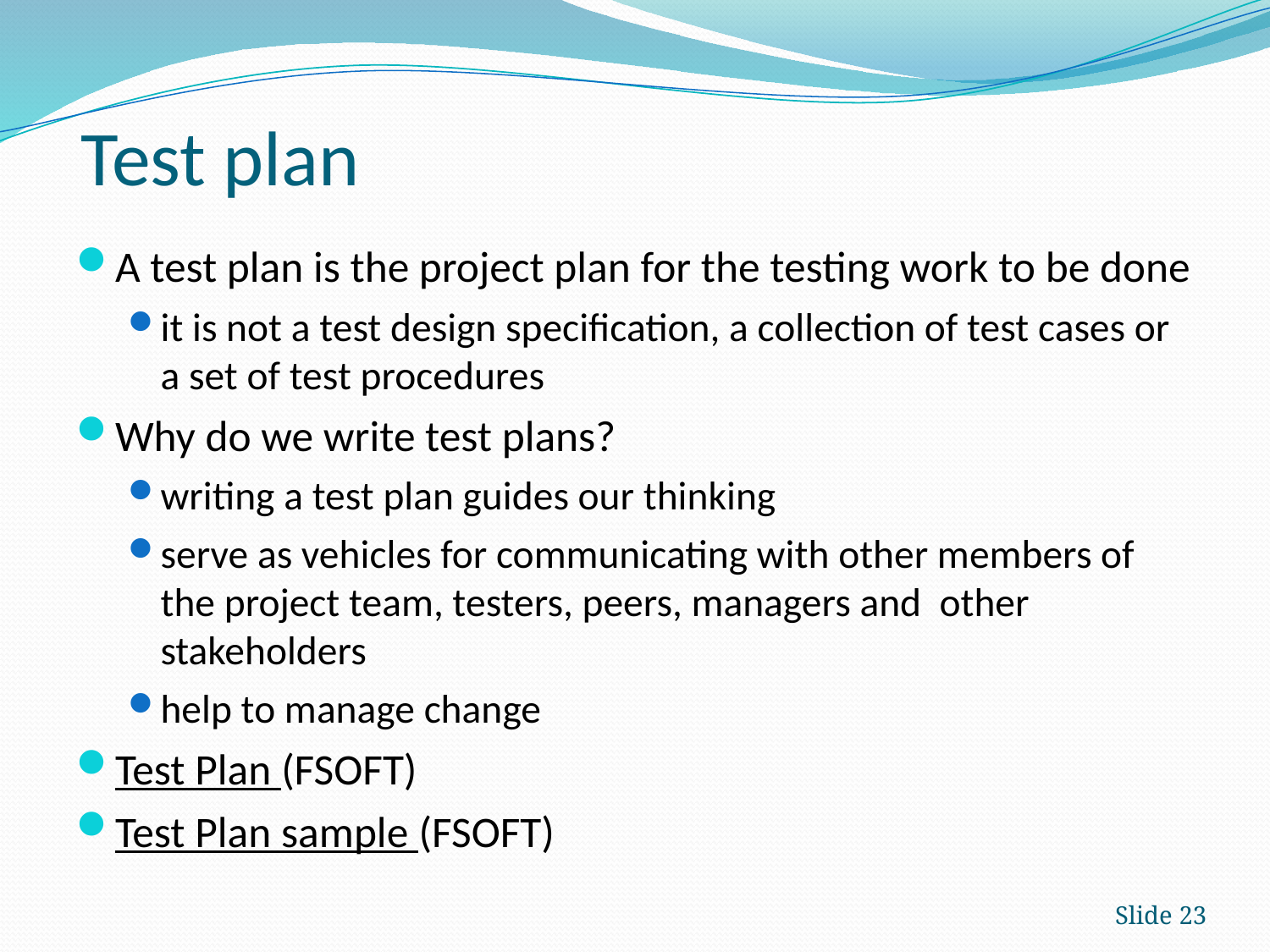

# Test plan
A test plan is the project plan for the testing work to be done
it is not a test design specification, a collection of test cases or a set of test procedures
Why do we write test plans?
writing a test plan guides our thinking
serve as vehicles for communicating with other members of the project team, testers, peers, managers and  other stakeholders
help to manage change
Test Plan (FSOFT)
Test Plan sample (FSOFT)
Slide 23